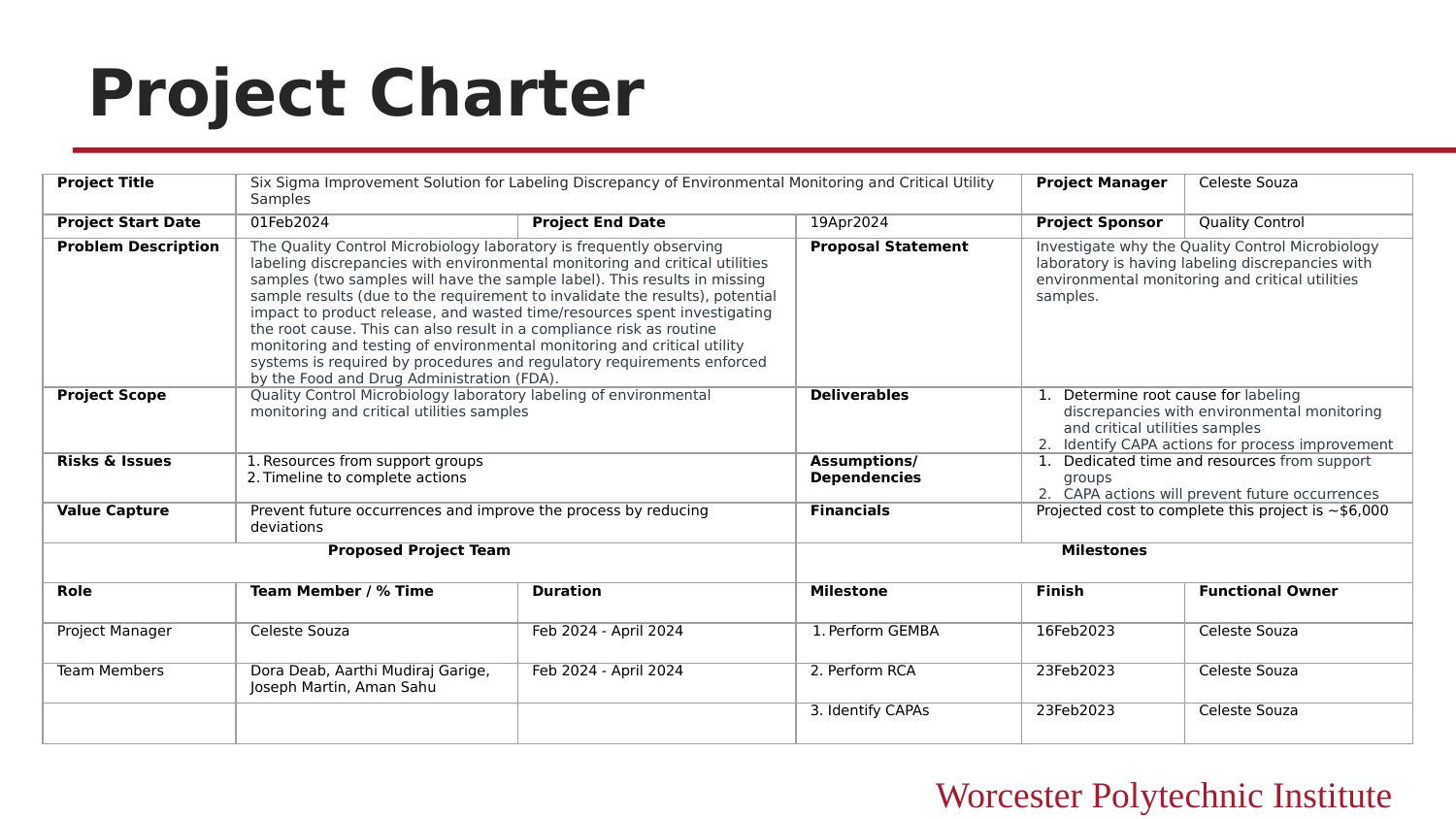

# Project Charter
| Project Title | Six Sigma Improvement Solution for Labeling Discrepancy of Environmental Monitoring and Critical Utility Samples |  |  | Project Manager | Celeste Souza |
| --- | --- | --- | --- | --- | --- |
| Project Start Date | 01Feb2024 | Project End Date | 19Apr2024 | Project Sponsor | Quality Control |
| Problem Description | The Quality Control Microbiology laboratory is frequently observing labeling discrepancies with environmental monitoring and critical utilities samples (two samples will have the sample label). This results in missing sample results (due to the requirement to invalidate the results), potential impact to product release, and wasted time/resources spent investigating the root cause. This can also result in a compliance risk as routine monitoring and testing of environmental monitoring and critical utility systems is required by procedures and regulatory requirements enforced by the Food and Drug Administration (FDA). |  | Proposal Statement | Investigate why the Quality Control Microbiology laboratory is having labeling discrepancies with environmental monitoring and critical utilities samples. |  |
| Project Scope | Quality Control Microbiology laboratory labeling of environmental monitoring and critical utilities samples |  | Deliverables | Determine root cause for labeling discrepancies with environmental monitoring and critical utilities samples Identify CAPA actions for process improvement |  |
| Risks & Issues | Resources from support groups Timeline to complete actions |  | Assumptions/Dependencies | Dedicated time and resources from support groups CAPA actions will prevent future occurrences |  |
| Value Capture | Prevent future occurrences and improve the process by reducing deviations |  | Financials | Projected cost to complete this project is ~$6,000 |  |
| Proposed Project Team |  |  | Milestones |  |  |
| Role | Team Member / % Time | Duration | Milestone | Finish | Functional Owner |
| Project Manager | Celeste Souza | Feb 2024 - April 2024 | Perform GEMBA | 16Feb2023 | Celeste Souza |
| Team Members | Dora Deab, Aarthi Mudiraj Garige, Joseph Martin, Aman Sahu | Feb 2024 - April 2024 | 2. Perform RCA | 23Feb2023 | Celeste Souza |
|  |  |  | 3. Identify CAPAs | 23Feb2023 | Celeste Souza |